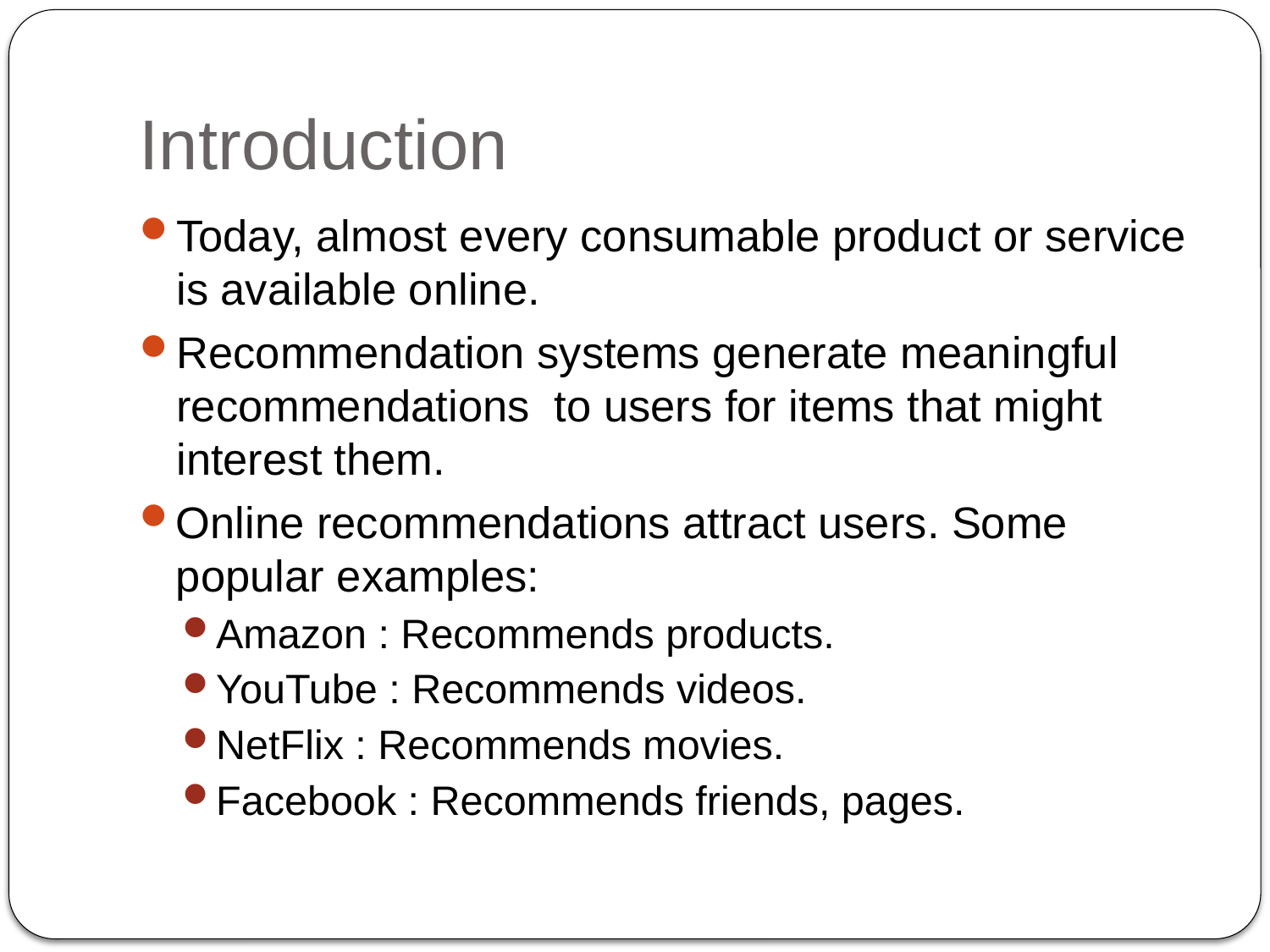

# Introduction
Today, almost every consumable product or service is available online.
Recommendation systems generate meaningful recommendations  to users for items that might interest them.
Online recommendations attract users. Some popular examples:
Amazon : Recommends products.
YouTube : Recommends videos.
NetFlix : Recommends movies.
Facebook : Recommends friends, pages.